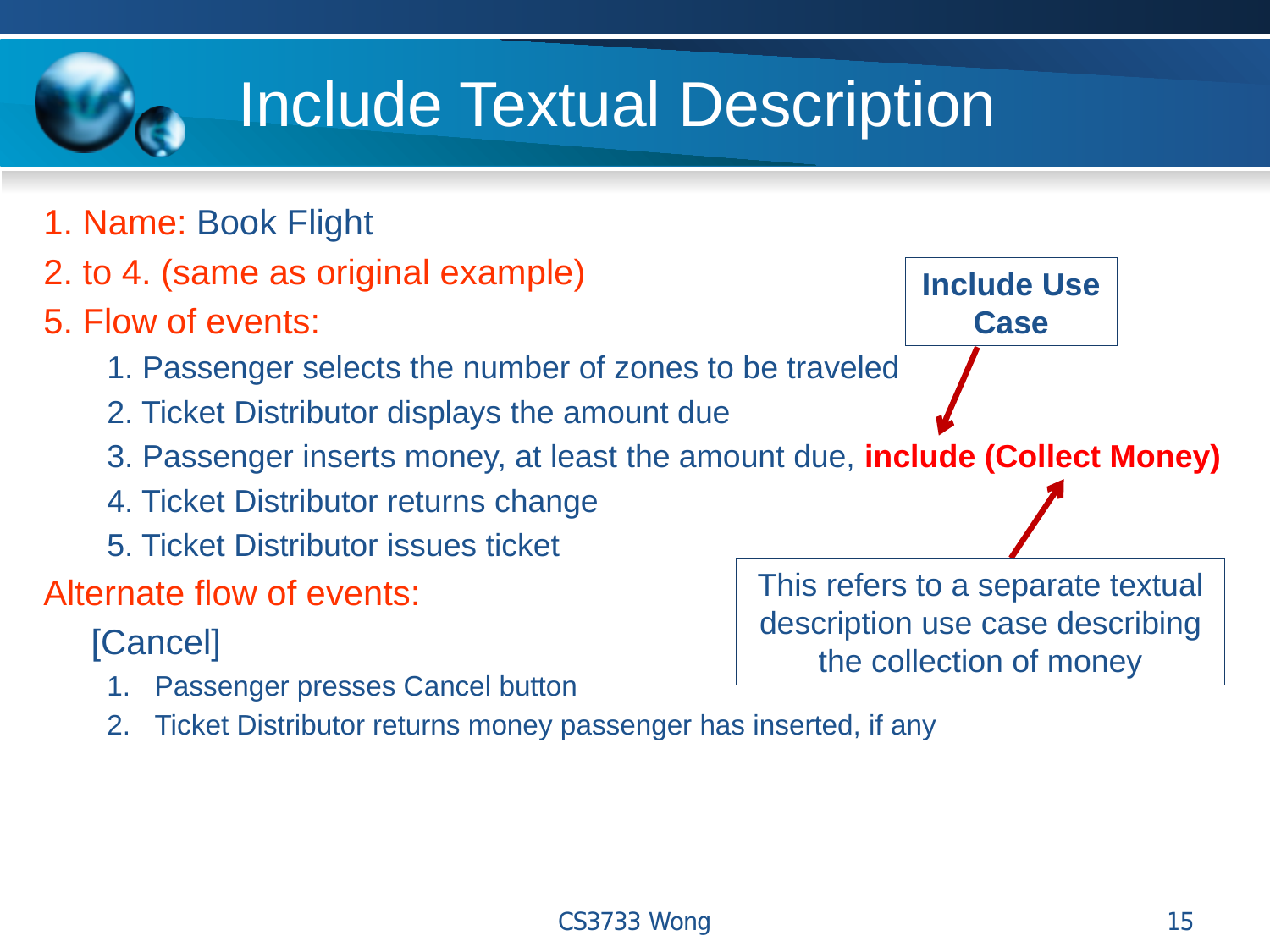

Include Textual Description
1. Name: Book Flight
2. to 4. (same as original example)
5. Flow of events:
1. Passenger selects the number of zones to be traveled
2. Ticket Distributor displays the amount due
3. Passenger inserts money, at least the amount due, include (Collect Money)
4. Ticket Distributor returns change
5. Ticket Distributor issues ticket
Alternate flow of events:
	[Cancel]
Passenger presses Cancel button
Ticket Distributor returns money passenger has inserted, if any
Include Use Case
This refers to a separate textual description use case describing the collection of money

CS3733 Wong
15